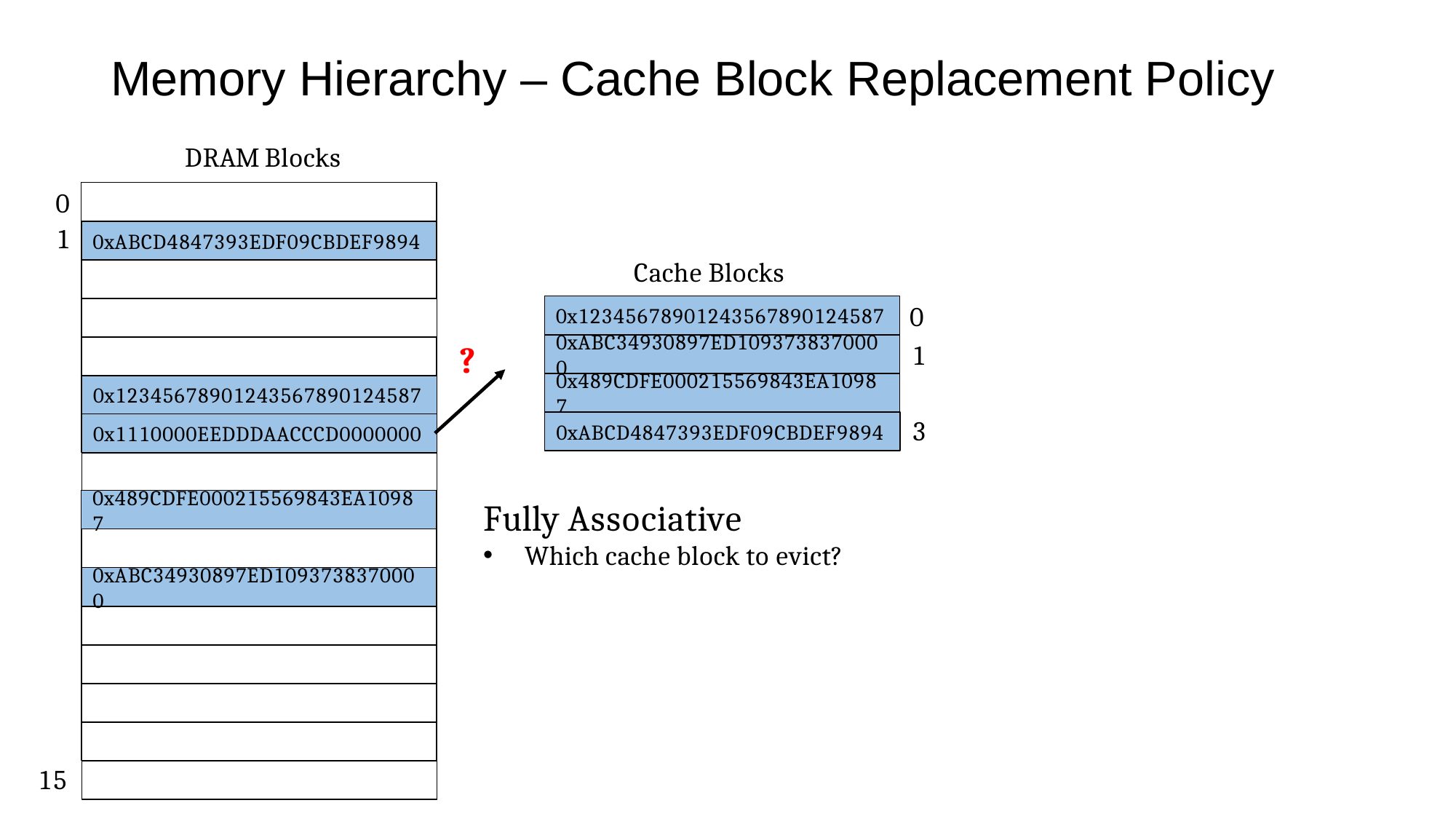

# Memory Hierarchy – Cache Block Replacement Policy
DRAM Blocks
0

1
0xABCD4847393EDF09CBDEF9894
Cache Blocks

0
0x12345678901243567890124587

?
1
0xABC34930897ED1093738370000

0x489CDFE000215569843EA10987
0x12345678901243567890124587
3
0xABCD4847393EDF09CBDEF9894
0x1110000EEDDDAACCCD0000000

Fully Associative
Which cache block to evict?
0x489CDFE000215569843EA10987

0xABC34930897ED1093738370000

15